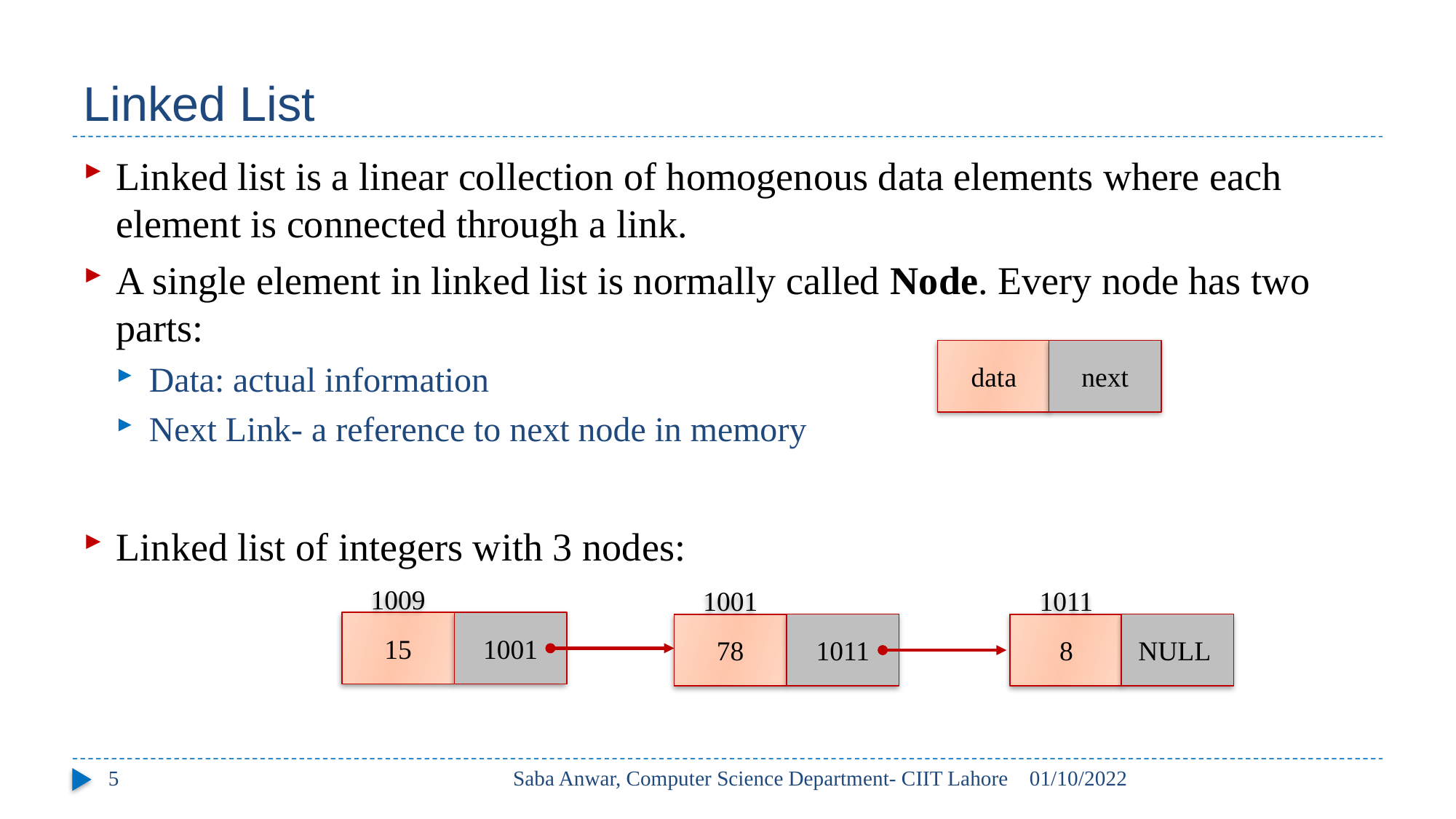

# Linked List
Linked list is a linear collection of homogenous data elements where each element is connected through a link.
A single element in linked list is normally called Node. Every node has two parts:
Data: actual information
Next Link- a reference to next node in memory

Linked list of integers with 3 nodes:

next
data
1009
1001
1011
1001
15
1011
NULL
78
8
5
Saba Anwar, Computer Science Department- CIIT Lahore
01/10/2022